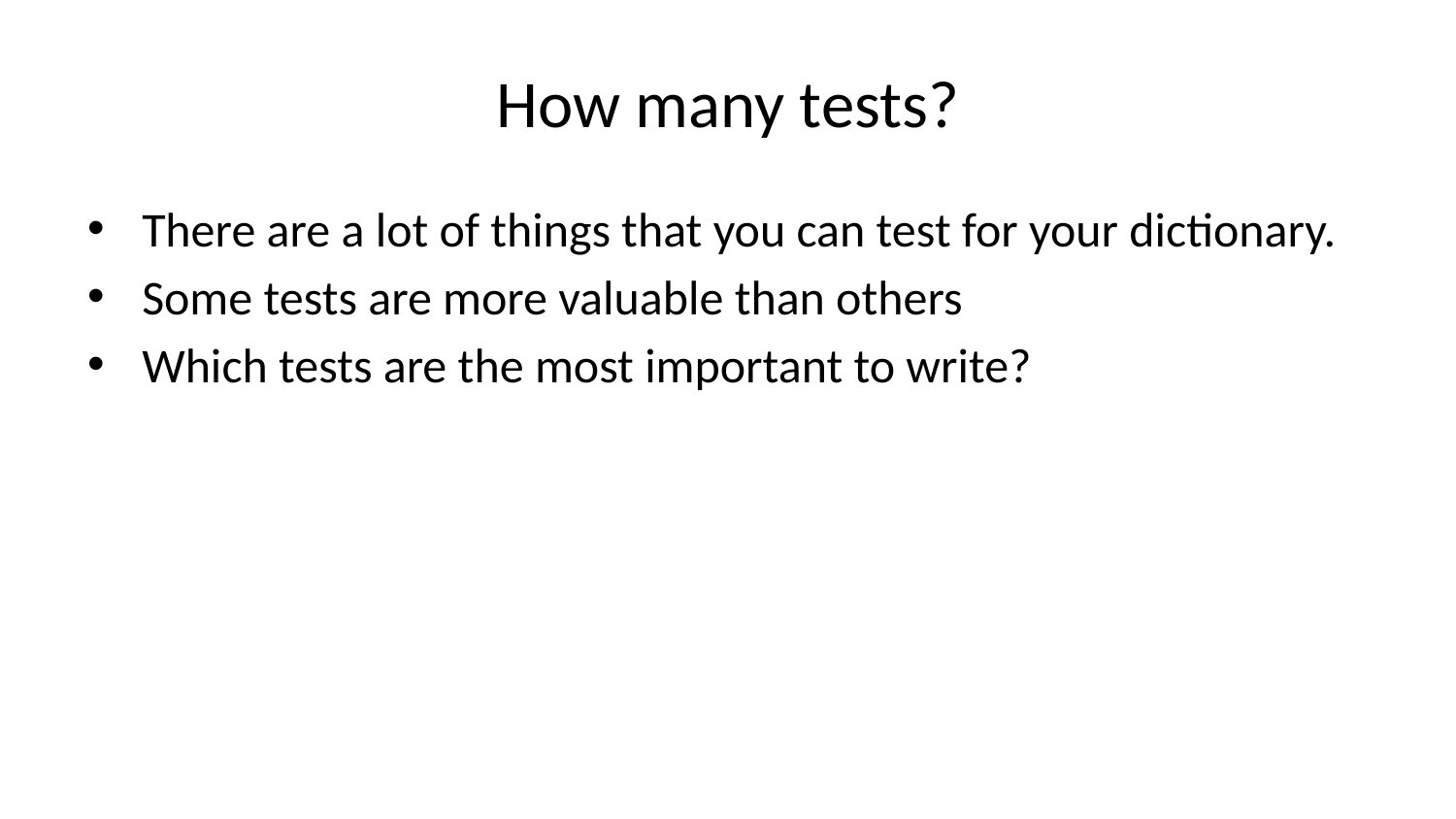

# How many tests?
There are a lot of things that you can test for your dictionary.
Some tests are more valuable than others
Which tests are the most important to write?